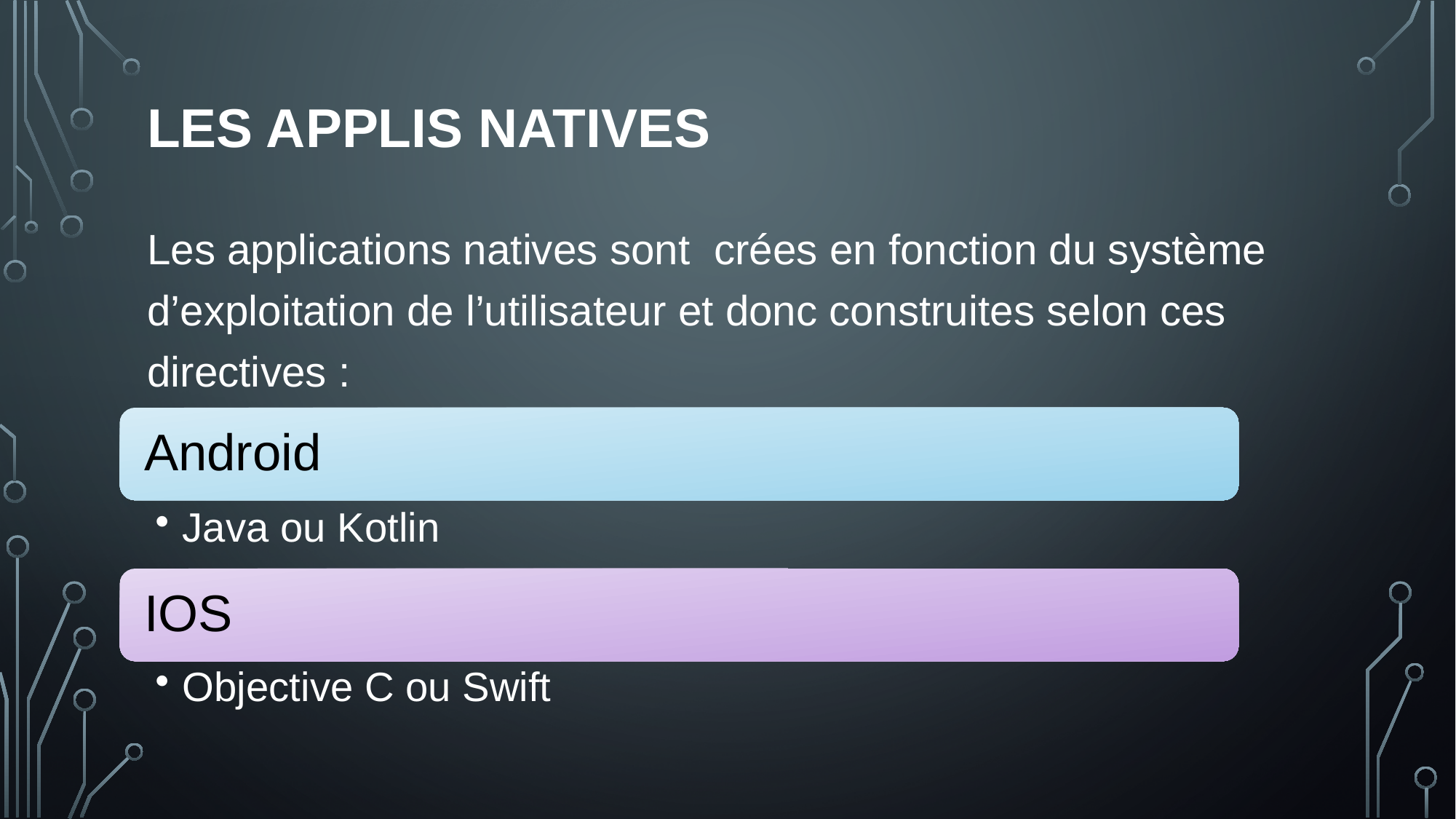

# Les applis natives
Les applications natives sont  crées en fonction du système d’exploitation de l’utilisateur et donc construites selon ces directives :
Android
Java ou Kotlin
IOS
Objective C ou Swift